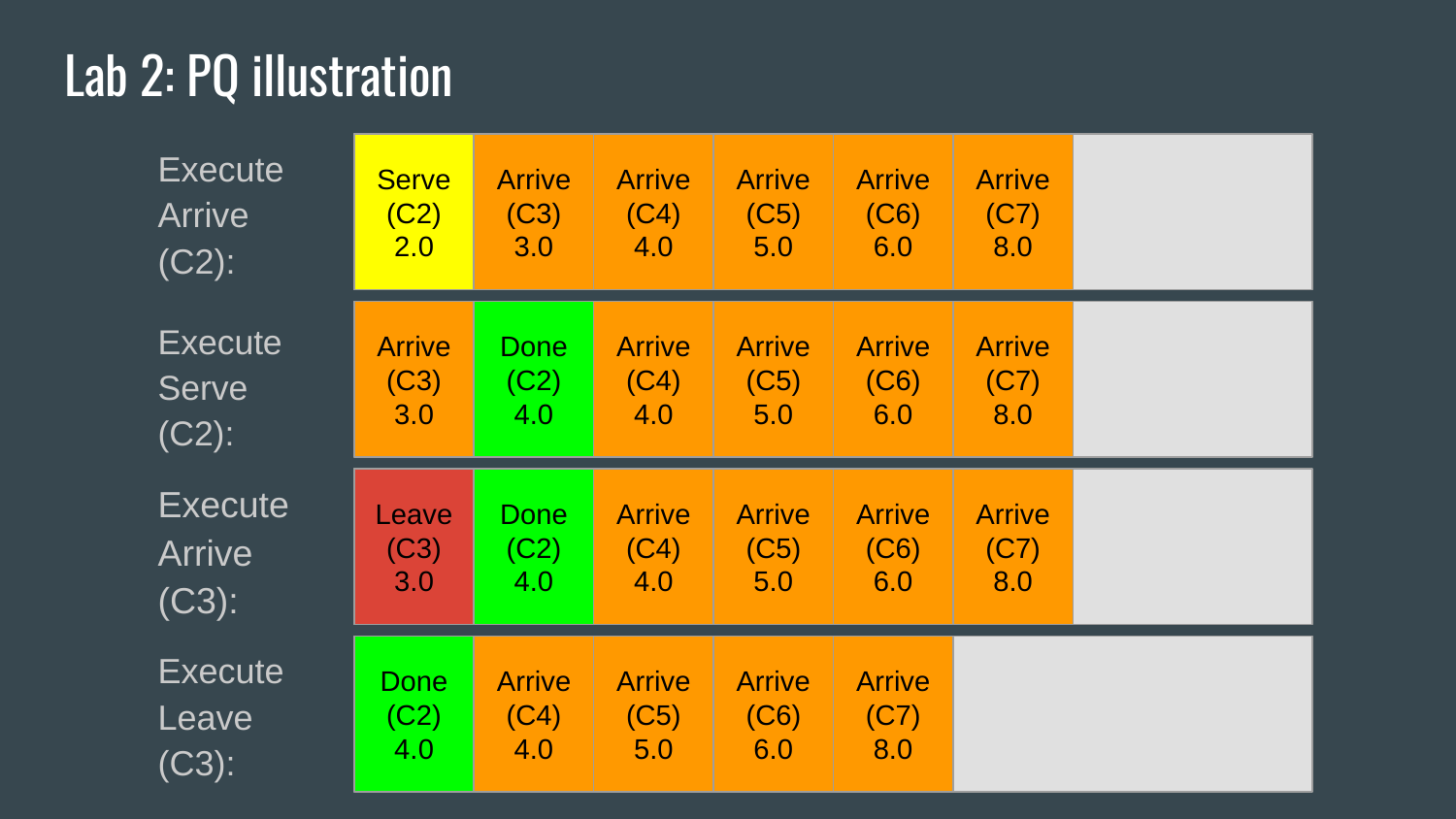

# Lab 2: PQ illustration
Execute Arrive (C2):

Serve (C2)
2.0
Arrive (C3)
3.0
Arrive (C4)
4.0
Arrive (C5)
5.0
Arrive (C6)
6.0
Arrive (C7)
8.0
Execute
Serve (C2):

Arrive (C3)
3.0
Done
(C2)
4.0
Arrive (C4)
4.0
Arrive (C5)
5.0
Arrive (C6)
6.0
Arrive (C7)
8.0
Execute
Arrive (C3):

Leave (C3)
3.0
Done
(C2)
4.0
Arrive (C4)
4.0
Arrive (C5)
5.0
Arrive (C6)
6.0
Arrive (C7)
8.0
Execute
Leave (C3):

Done
(C2)
4.0
Arrive (C4)
4.0
Arrive (C5)
5.0
Arrive (C6)
6.0
Arrive (C7)
8.0